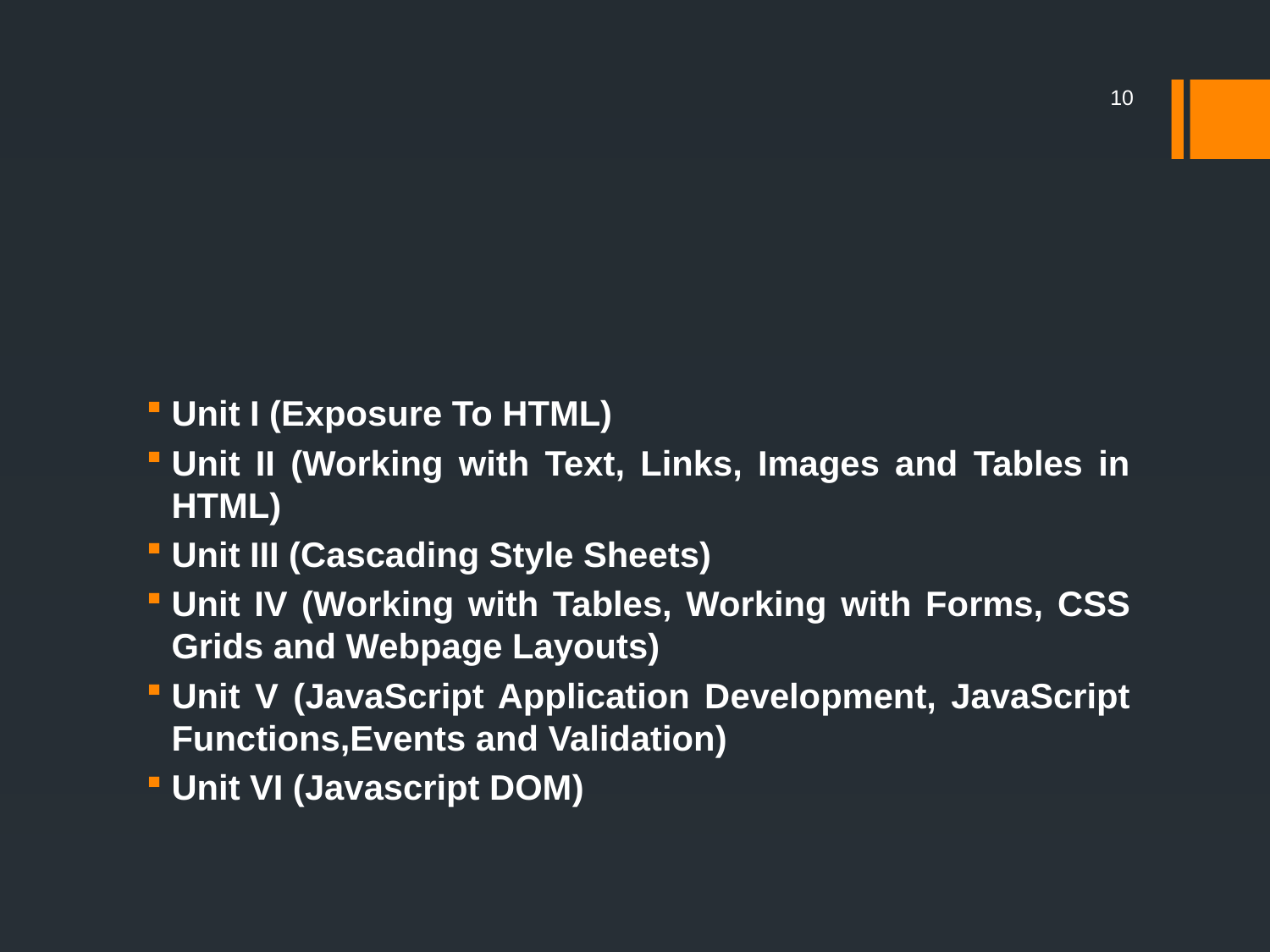

10
#
Unit I (Exposure To HTML)
Unit II (Working with Text, Links, Images and Tables in HTML)
Unit III (Cascading Style Sheets)
Unit IV (Working with Tables, Working with Forms, CSS Grids and Webpage Layouts)
Unit V (JavaScript Application Development, JavaScript Functions,Events and Validation)
Unit VI (Javascript DOM)